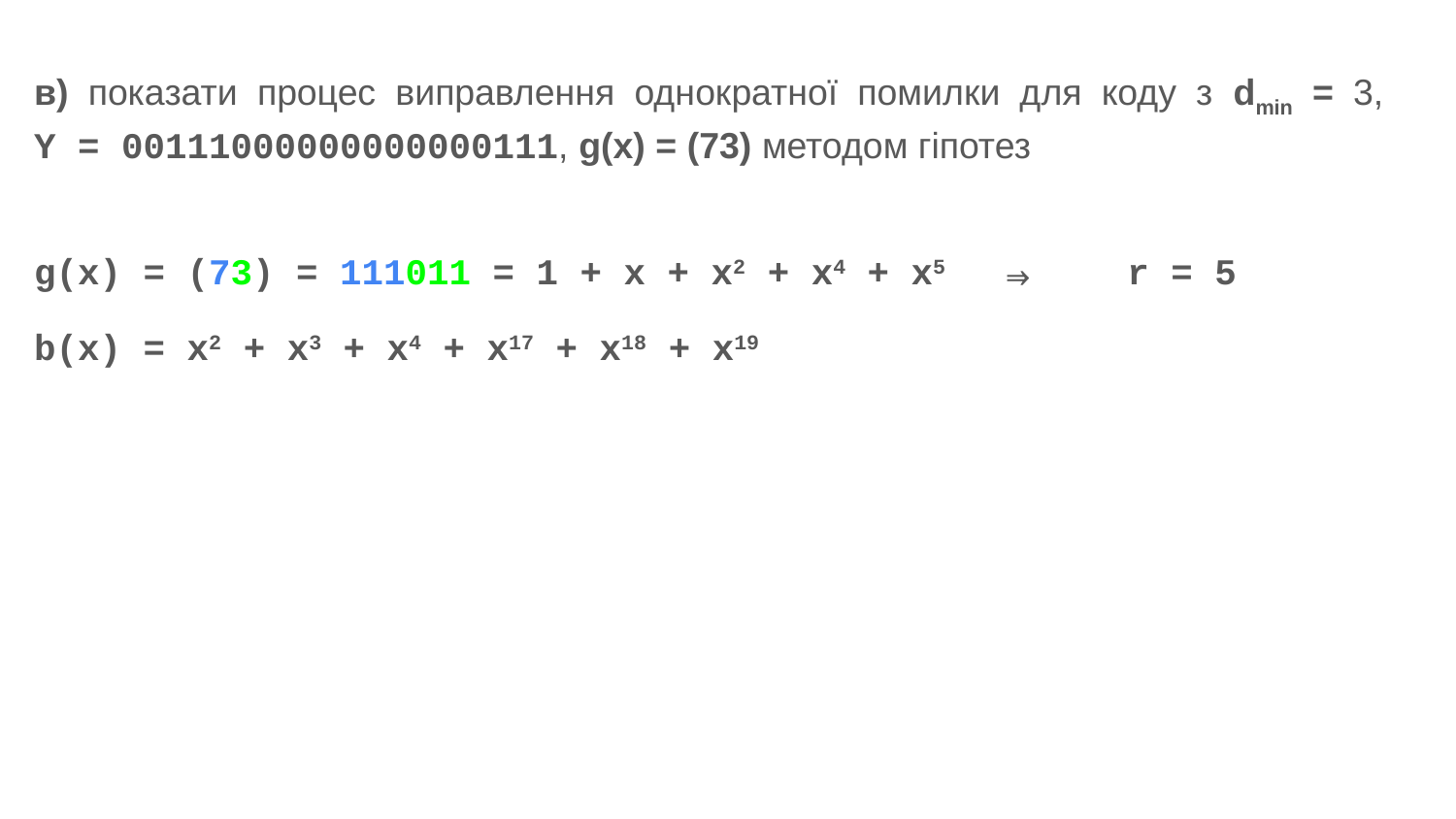

в) показати процес виправлення однократної помилки для коду з dmin = 3,
Y = 00111000000000000111, g(x) = (73) методом гіпотез
g(x) = (73) = 111011 = 1 + x + x2 + x4 + x5    ⇒    r = 5
b(x) = x2 + x3 + x4 + x17 + x18 + x19